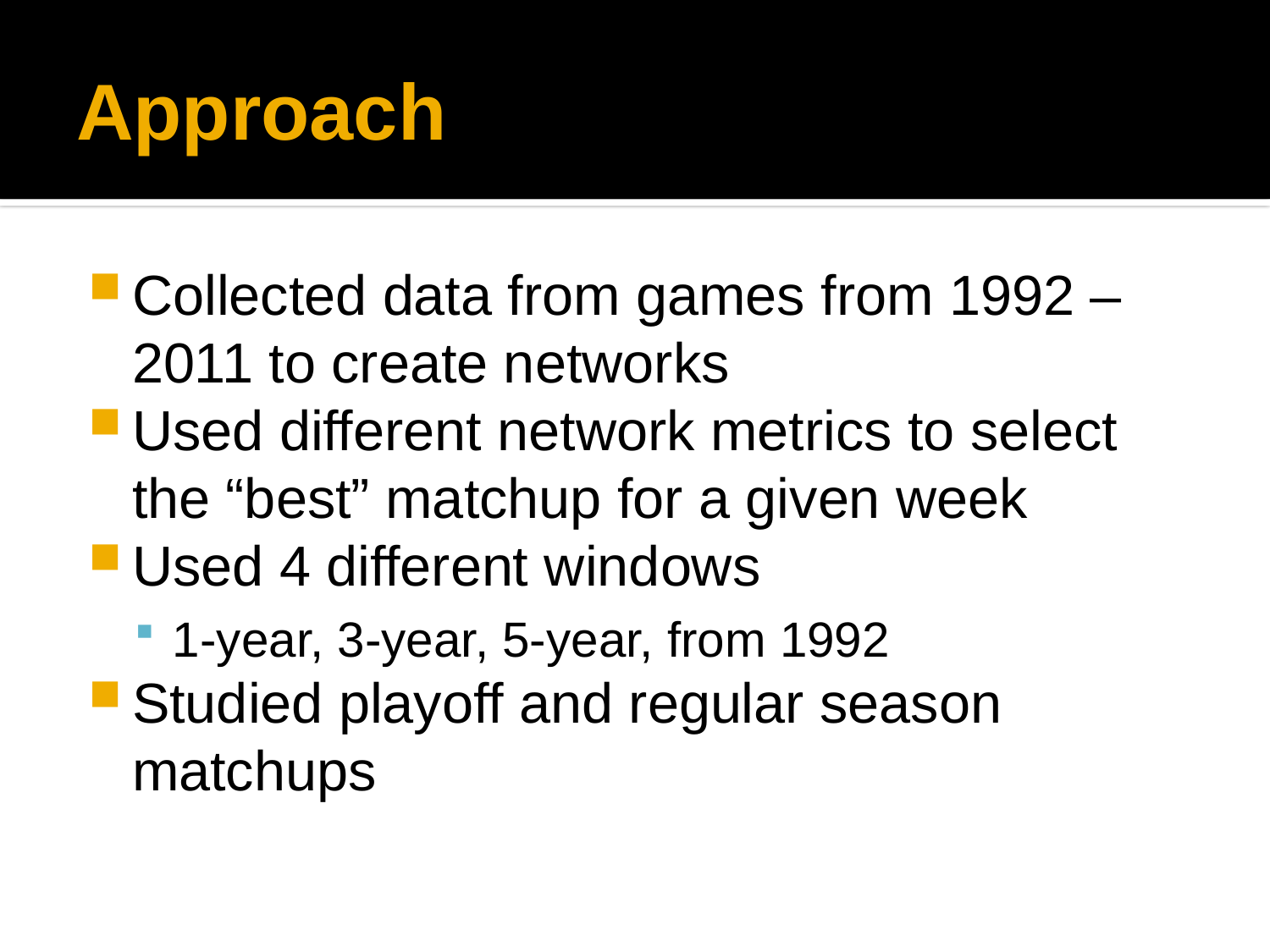

# Approach
Collected data from games from 1992 – 2011 to create networks
Used different network metrics to select the “best” matchup for a given week
Used 4 different windows
1-year, 3-year, 5-year, from 1992
Studied playoff and regular season matchups